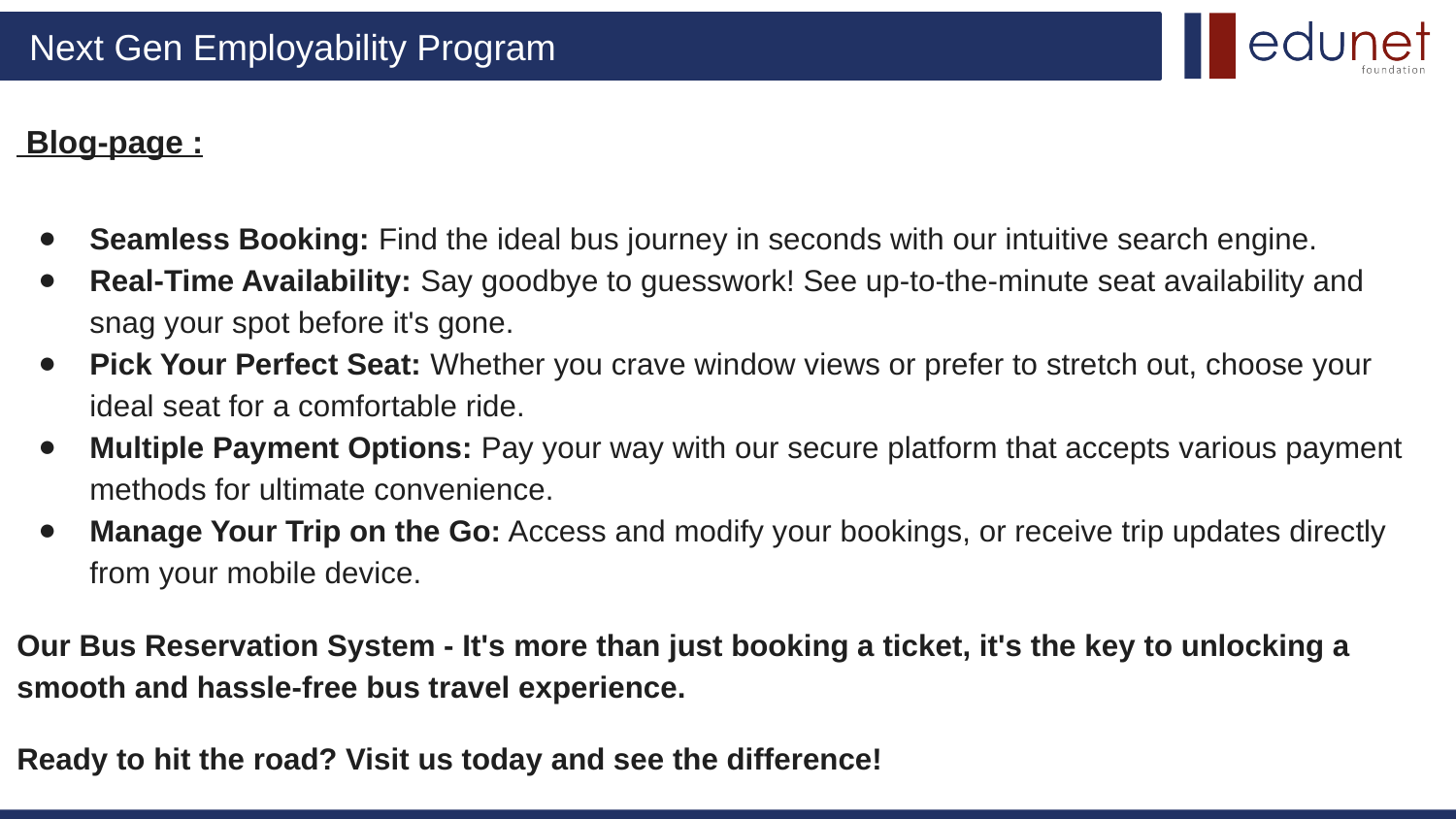

# Blog-page :

Seamless Booking: Find the ideal bus journey in seconds with our intuitive search engine.
Real-Time Availability: Say goodbye to guesswork! See up-to-the-minute seat availability and snag your spot before it's gone.
Pick Your Perfect Seat: Whether you crave window views or prefer to stretch out, choose your ideal seat for a comfortable ride.
Multiple Payment Options: Pay your way with our secure platform that accepts various payment methods for ultimate convenience.
Manage Your Trip on the Go: Access and modify your bookings, or receive trip updates directly from your mobile device.
Our Bus Reservation System - It's more than just booking a ticket, it's the key to unlocking a smooth and hassle-free bus travel experience.
Ready to hit the road? Visit us today and see the difference!